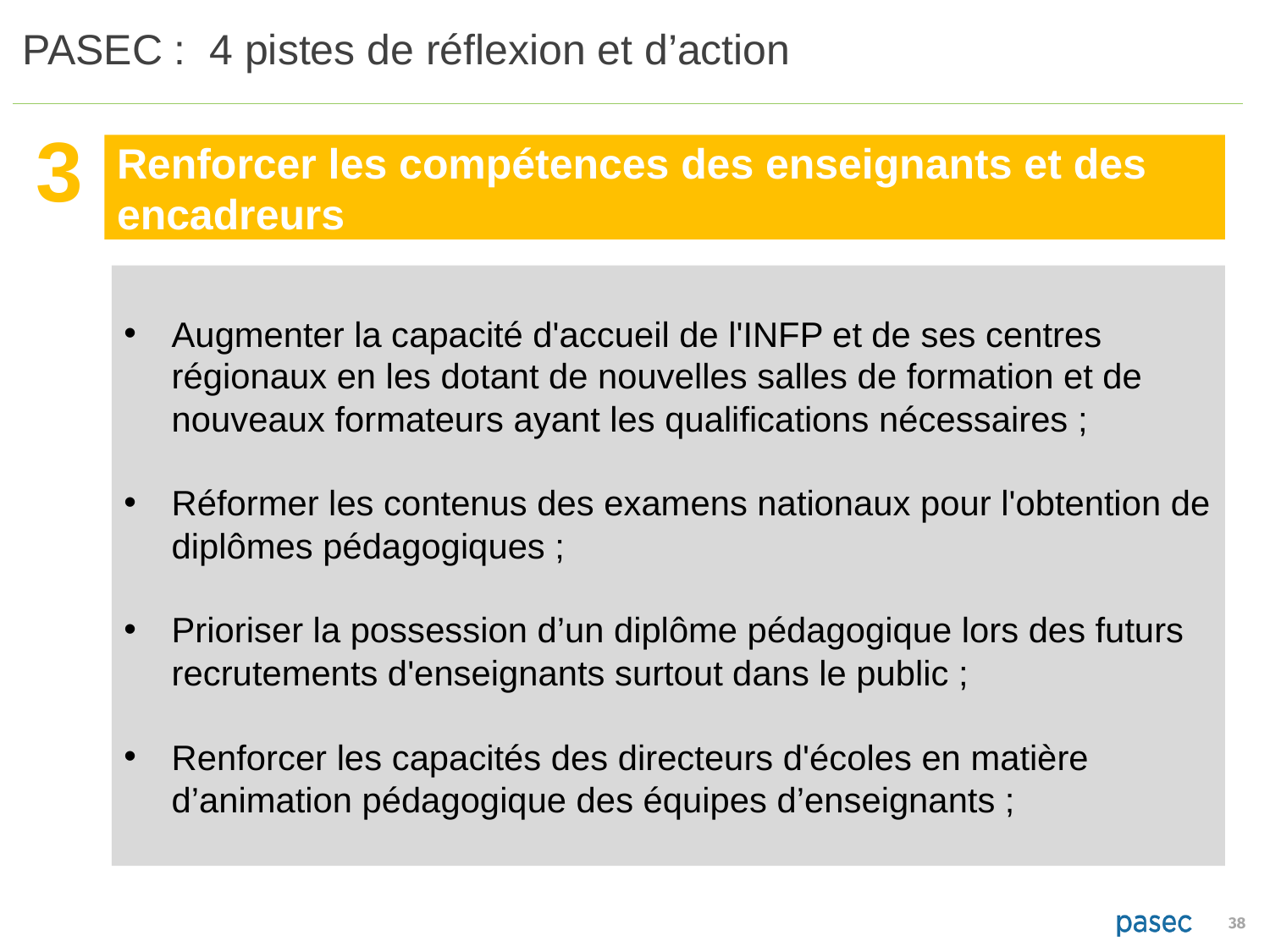

PASEC :  4 pistes de réflexion et d’action

3
Renforcer les compétences des enseignants et des encadreurs
Augmenter la capacité d'accueil de l'INFP et de ses centres régionaux en les dotant de nouvelles salles de formation et de nouveaux formateurs ayant les qualifications nécessaires ;

Réformer les contenus des examens nationaux pour l'obtention de diplômes pédagogiques ;

Prioriser la possession d’un diplôme pédagogique lors des futurs recrutements d'enseignants surtout dans le public ;

Renforcer les capacités des directeurs d'écoles en matière d’animation pédagogique des équipes d’enseignants ;

6

6

6